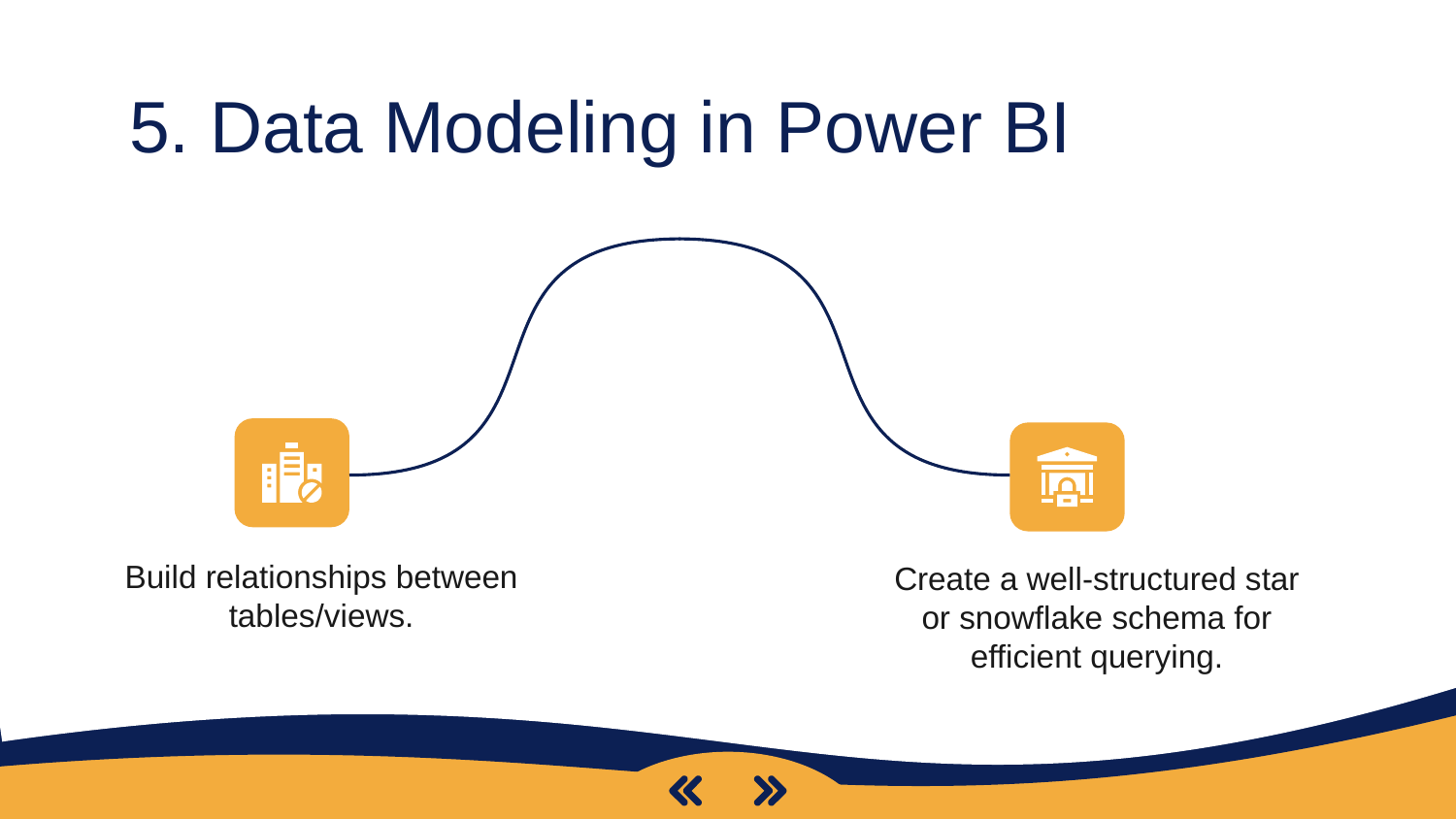

# 5. Data Modeling in Power BI

Build relationships between tables/views.
Create a well-structured star or snowflake schema for efficient querying.